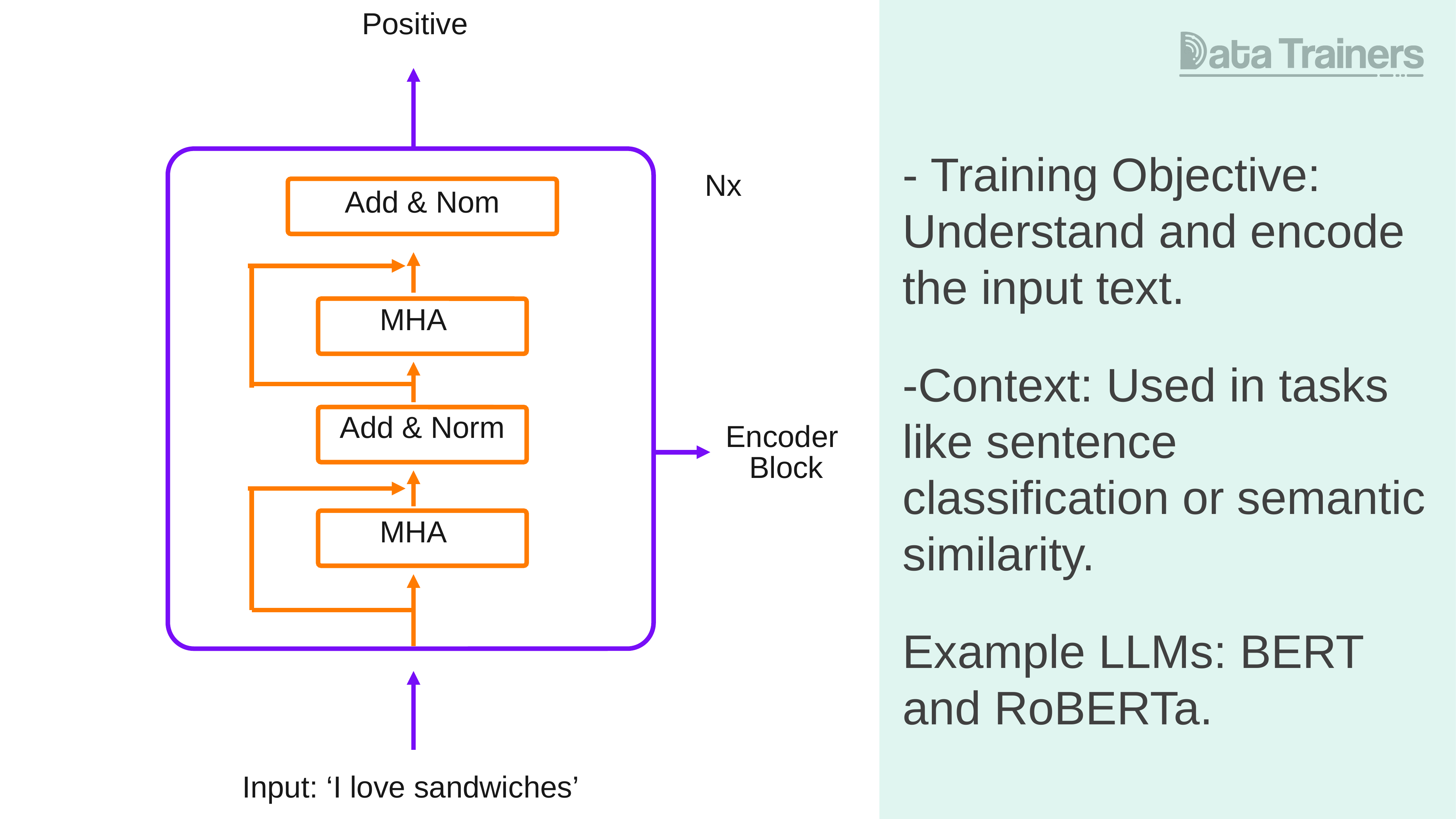

Positive

Nx

Add & Nom

MHA

Add & Norm
Encoder
Block

MHA

Input: ‘I love sandwiches’
- Training Objective: Understand and encode the input text.
-Context: Used in tasks like sentence classification or semantic similarity.
Example LLMs: BERT and RoBERTa.